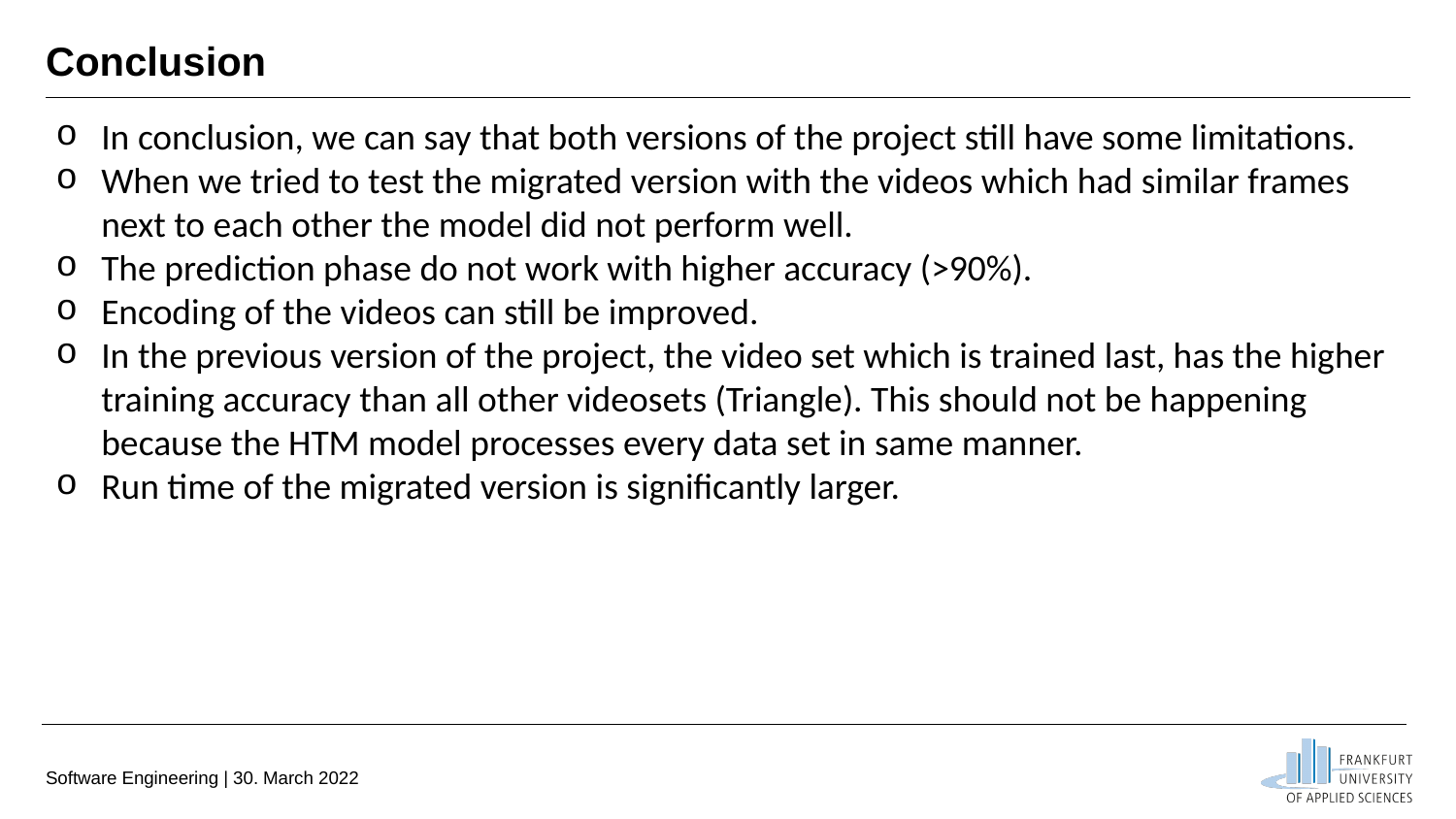

Conclusion

In conclusion, we can say that both versions of the project still have some limitations.
When we tried to test the migrated version with the videos which had similar frames next to each other the model did not perform well.
The prediction phase do not work with higher accuracy (>90%).
Encoding of the videos can still be improved.
In the previous version of the project, the video set which is trained last, has the higher training accuracy than all other videosets (Triangle). This should not be happening because the HTM model processes every data set in same manner.
Run time of the migrated version is significantly larger.

Software Engineering | 30. March 2022